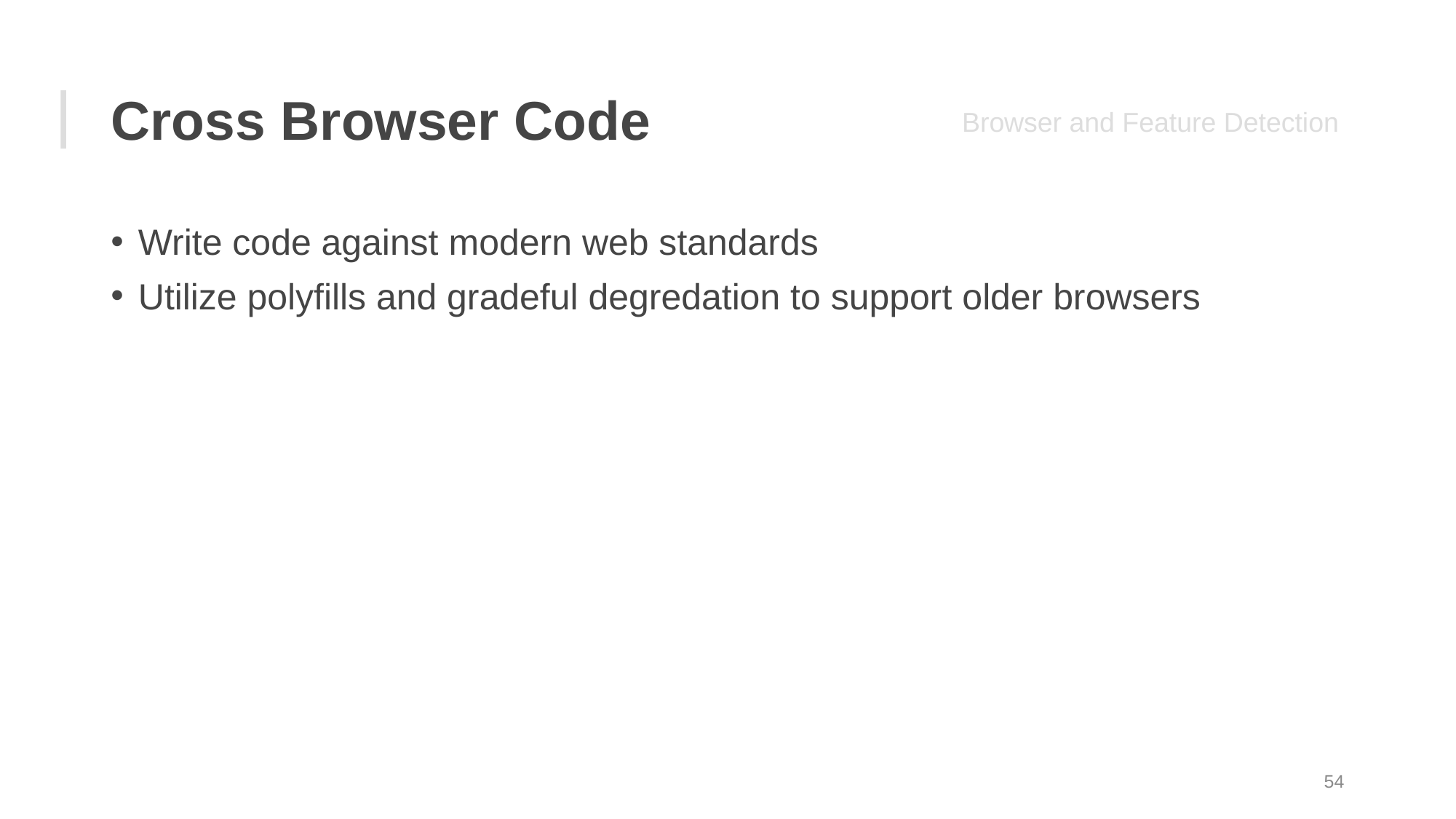

# Cross Browser Code
Browser and Feature Detection
Write code against modern web standards
Utilize polyfills and gradeful degredation to support older browsers

54